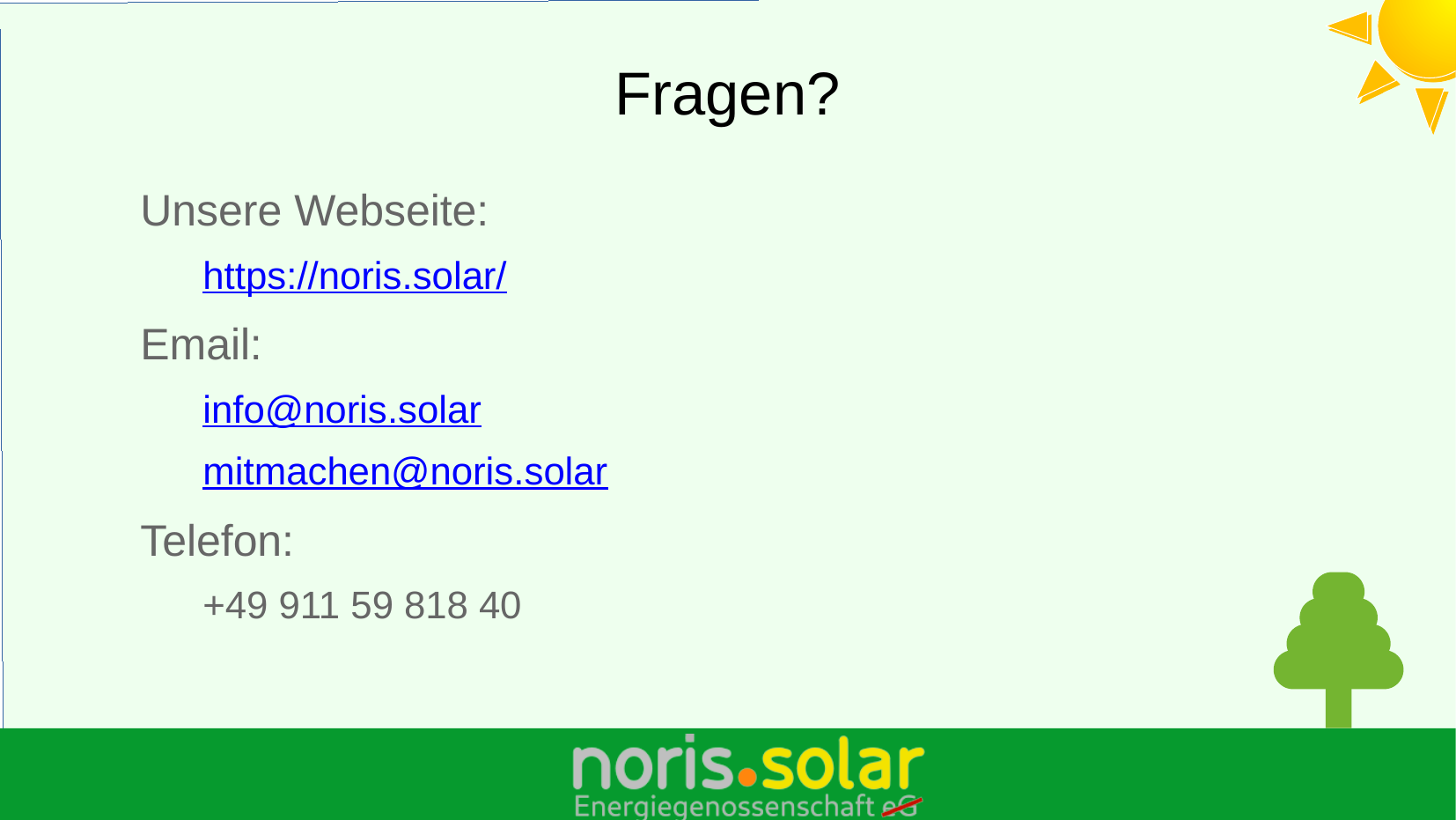

# Fragen?
Unsere Webseite:
https://noris.solar/
Email:
info@noris.solar
mitmachen@noris.solar
Telefon:
+49 911 59 818 40